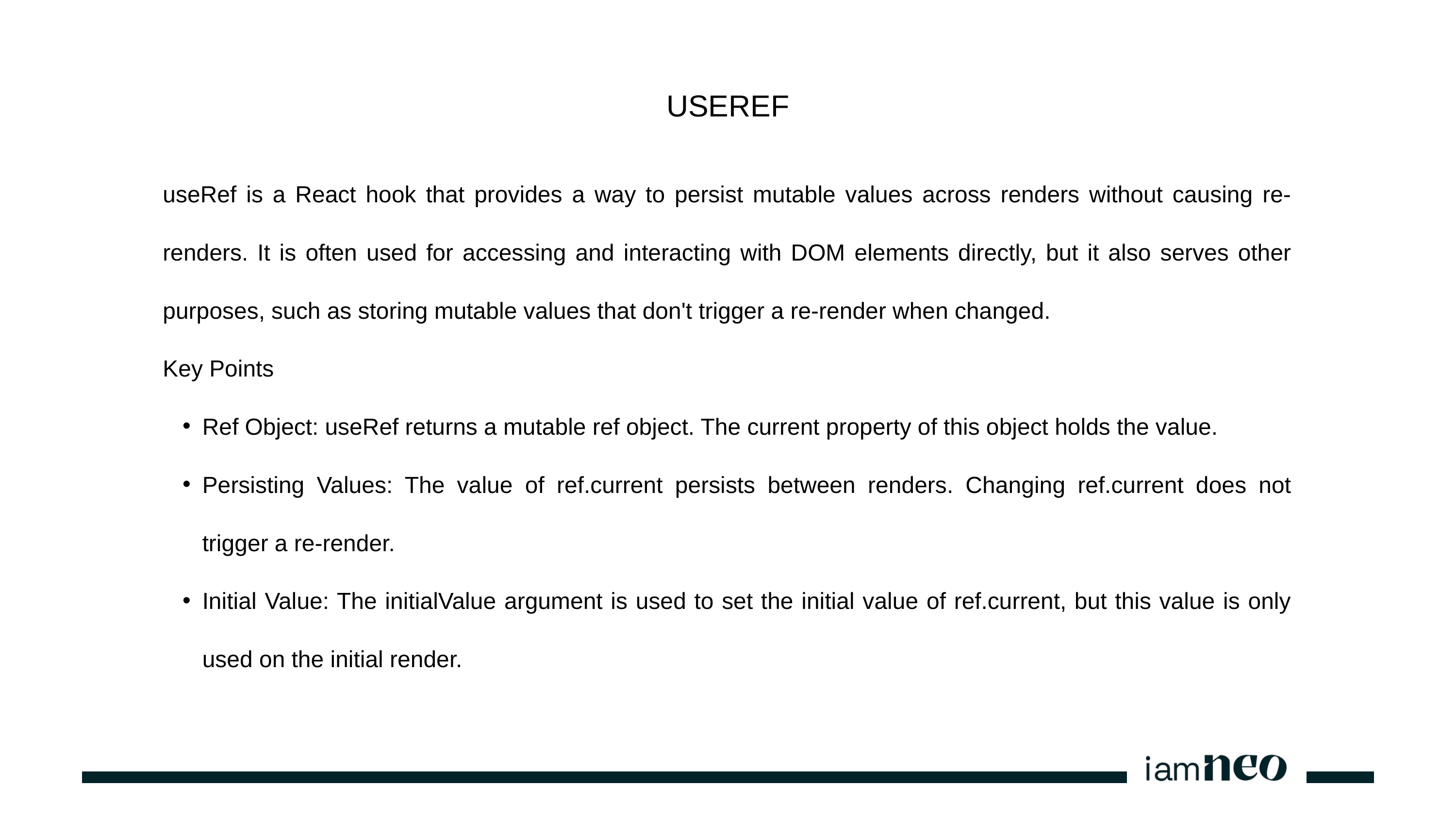

USEREF
useRef is a React hook that provides a way to persist mutable values across renders without causing re-renders. It is often used for accessing and interacting with DOM elements directly, but it also serves other purposes, such as storing mutable values that don't trigger a re-render when changed.
Key Points
Ref Object: useRef returns a mutable ref object. The current property of this object holds the value.
Persisting Values: The value of ref.current persists between renders. Changing ref.current does not trigger a re-render.
Initial Value: The initialValue argument is used to set the initial value of ref.current, but this value is only used on the initial render.